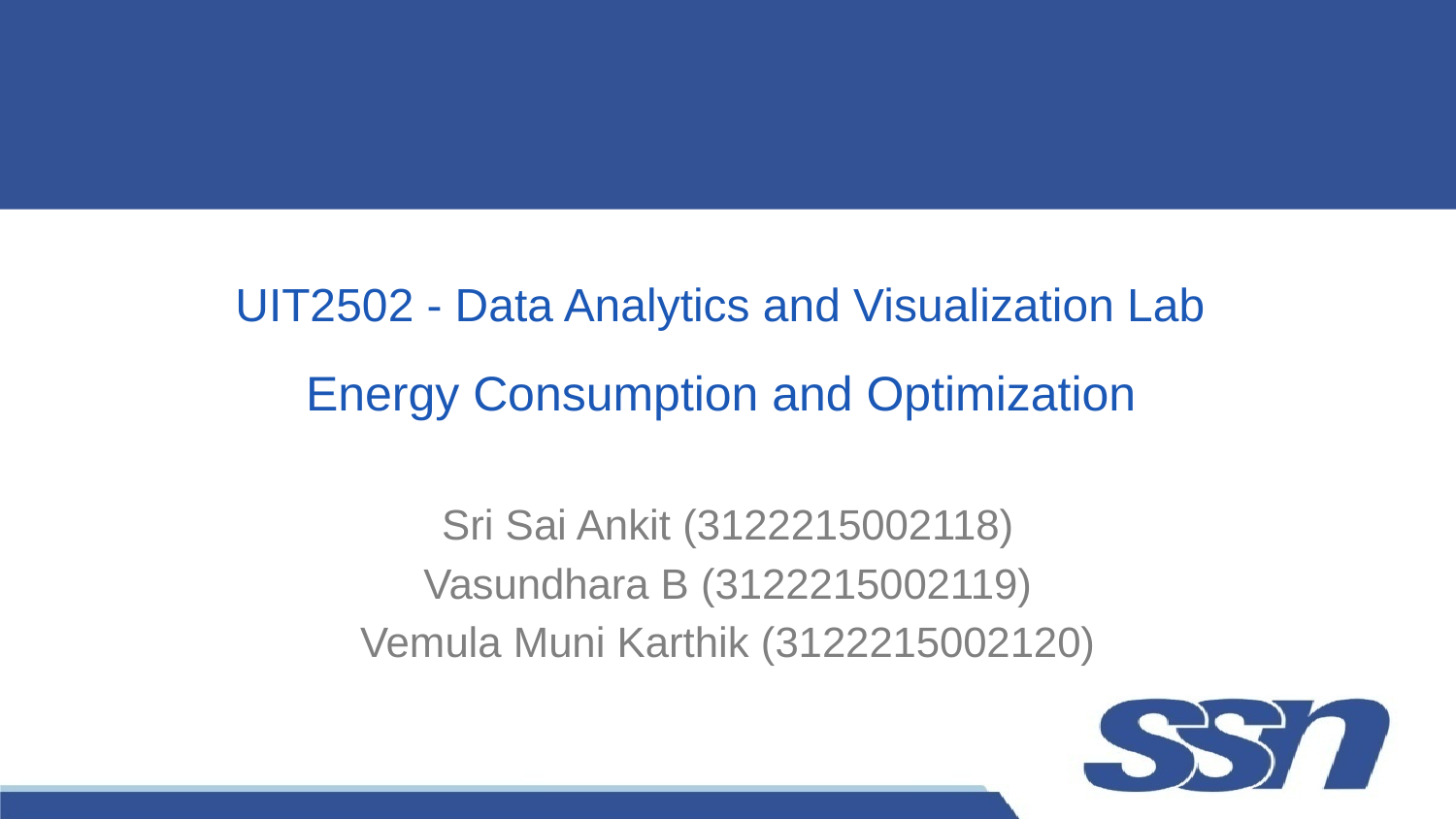

# UIT2502 - Data Analytics and Visualization Lab

Energy Consumption and Optimization
Sri Sai Ankit (3122215002118)
Vasundhara B (3122215002119)
Vemula Muni Karthik (3122215002120)